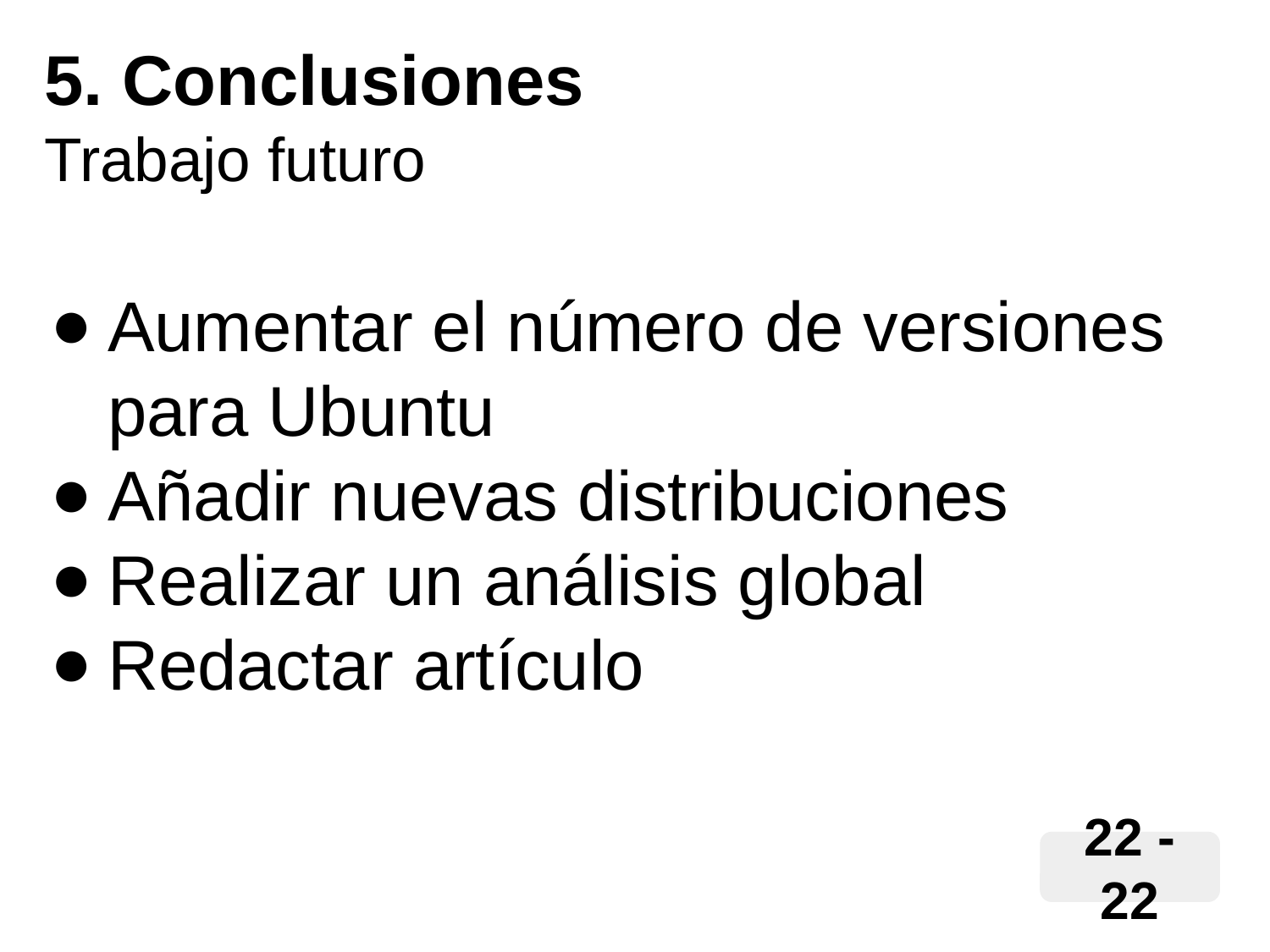

5. Conclusiones
Trabajo futuro

Aumentar el número de versiones para Ubuntu
Añadir nuevas distribuciones
Realizar un análisis global
Redactar artículo
22 - 22